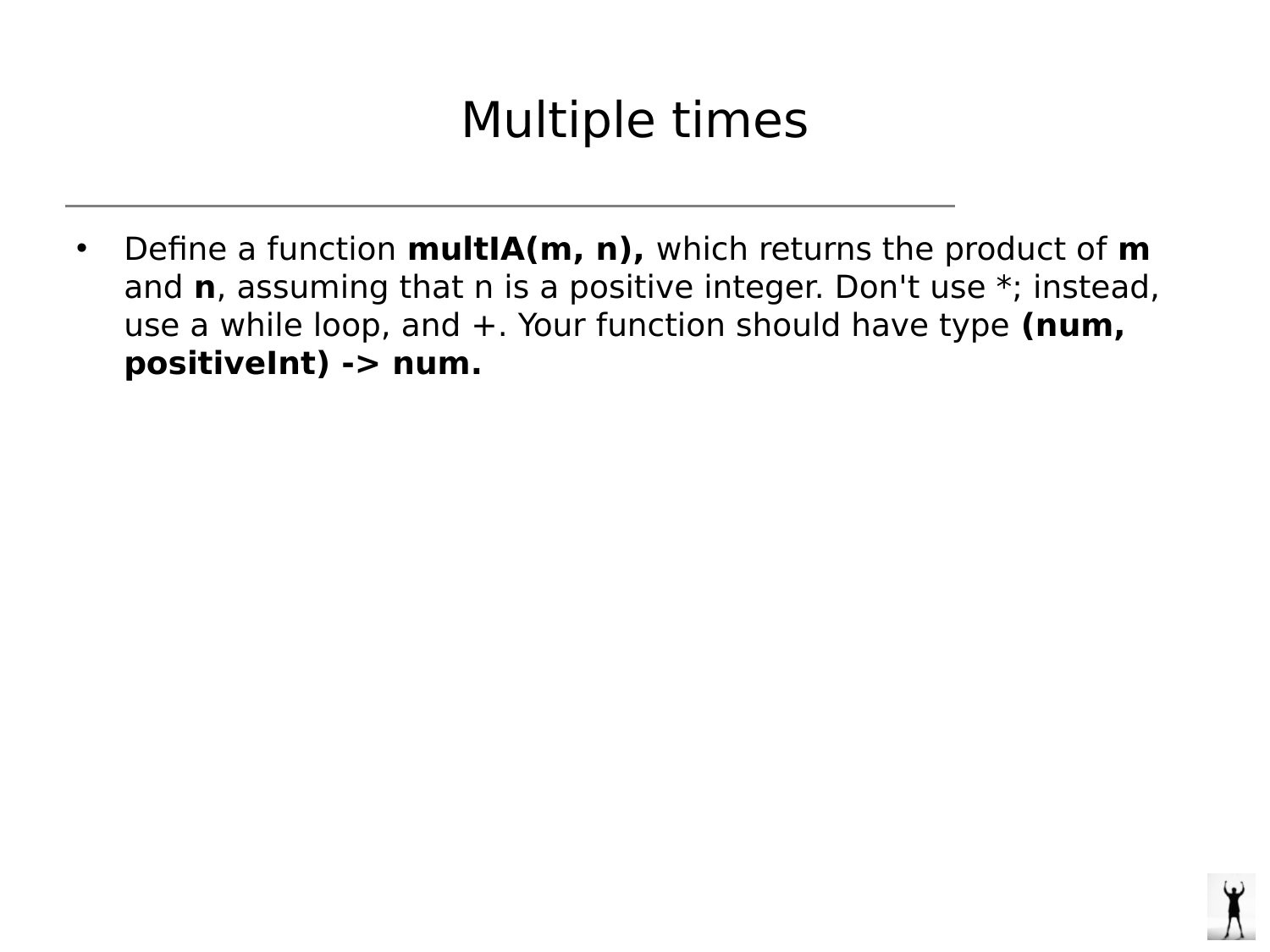

# Multiple times
Define a function multIA(m, n), which returns the product of m and n, assuming that n is a positive integer. Don't use *; instead, use a while loop, and +. Your function should have type (num, positiveInt) -> num.